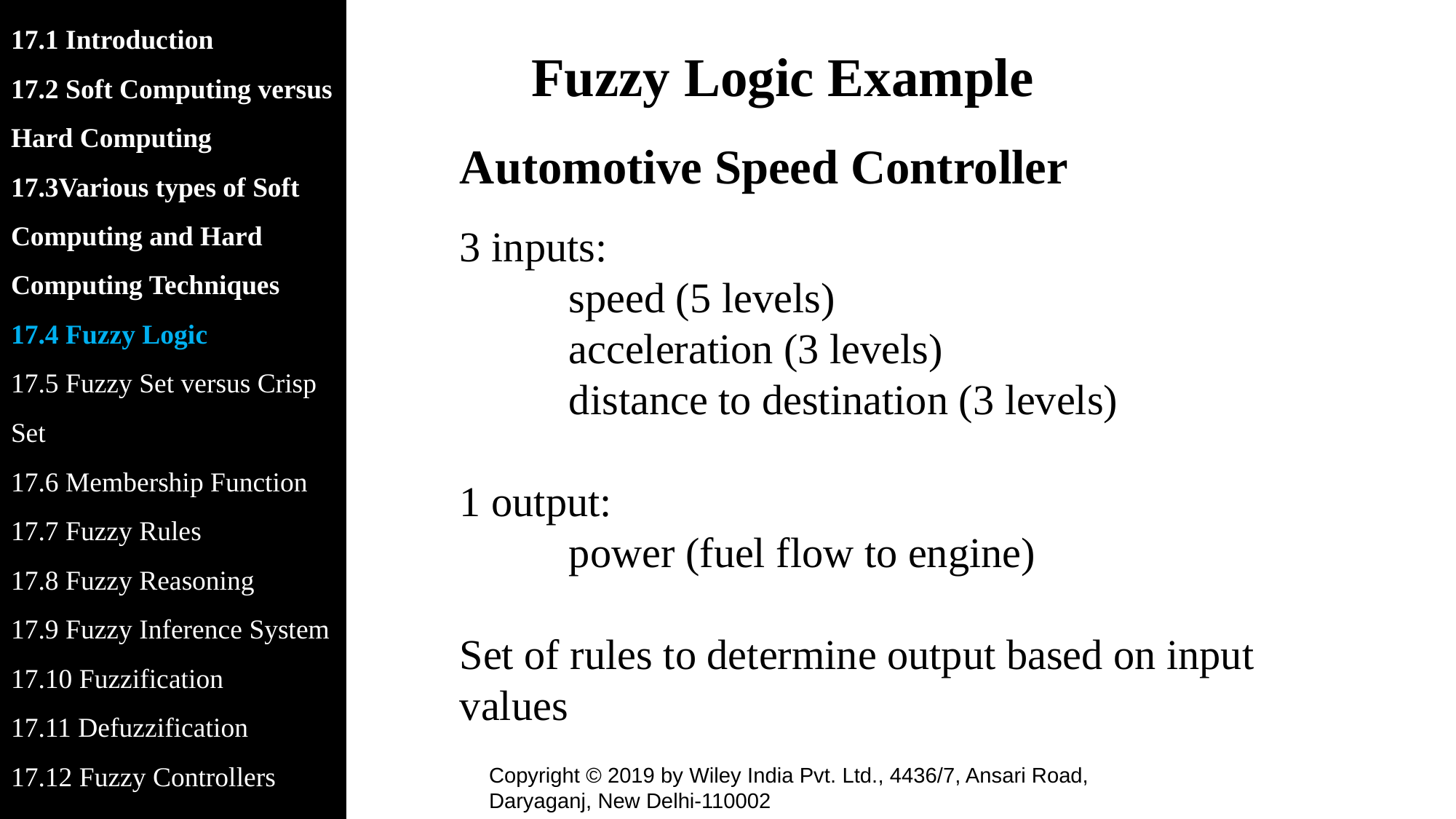

17.1 Introduction
17.2 Soft Computing versus Hard Computing
17.3Various types of Soft Computing and Hard Computing Techniques
17.4 Fuzzy Logic
17.5 Fuzzy Set versus Crisp Set
17.6 Membership Function
17.7 Fuzzy Rules
17.8 Fuzzy Reasoning
17.9 Fuzzy Inference System
17.10 Fuzzification
17.11 Defuzzification
17.12 Fuzzy Controllers

Fuzzy Logic Example
Automotive Speed Controller

3 inputs:
	speed (5 levels)
	acceleration (3 levels)
	distance to destination (3 levels)

1 output:
	power (fuel flow to engine)

Set of rules to determine output based on input values
Copyright © 2019 by Wiley India Pvt. Ltd., 4436/7, Ansari Road, Daryaganj, New Delhi-110002